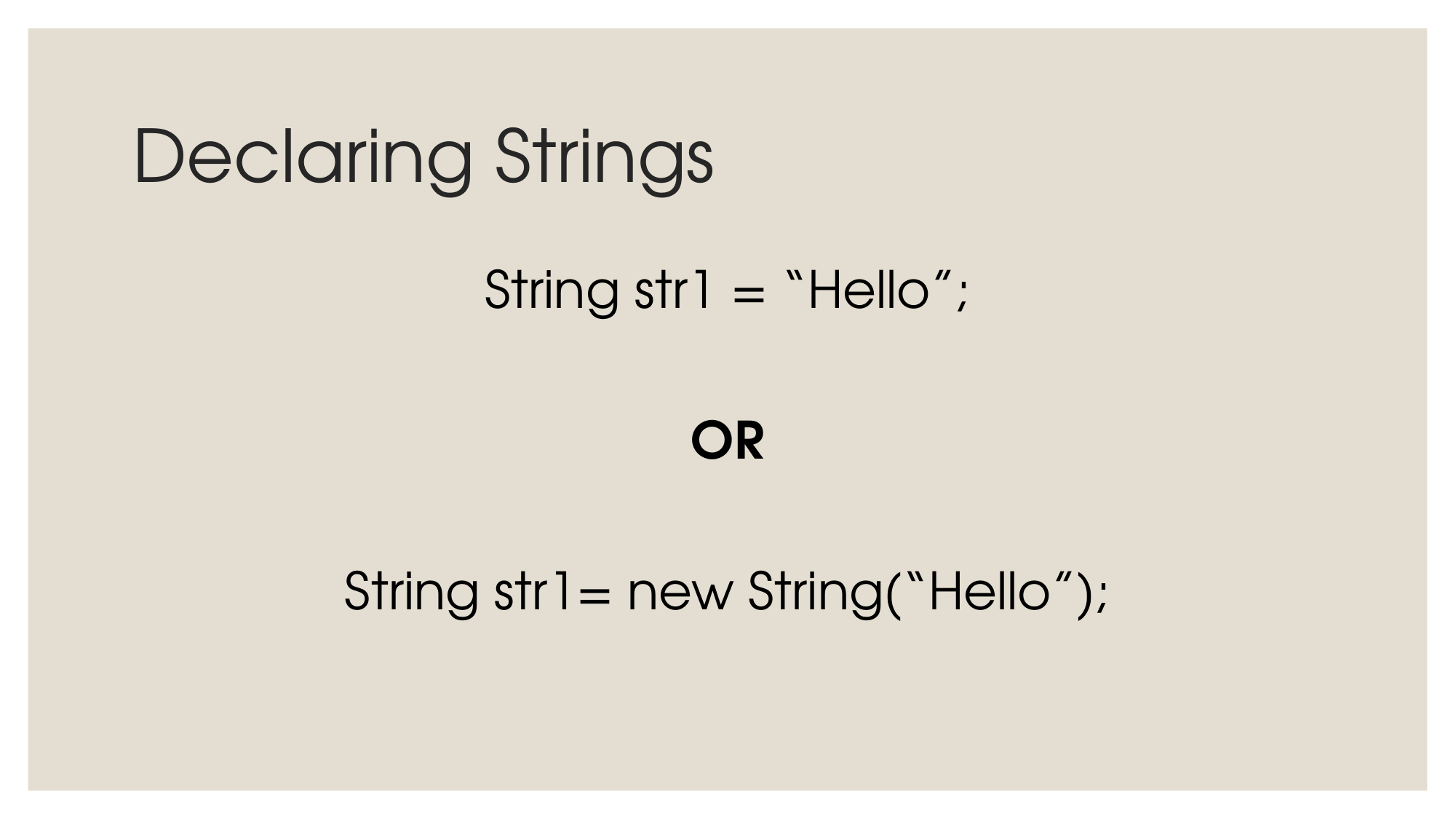

# Declaring Strings
String str1 = “Hello”;

OR

String str1= new String(“Hello”);